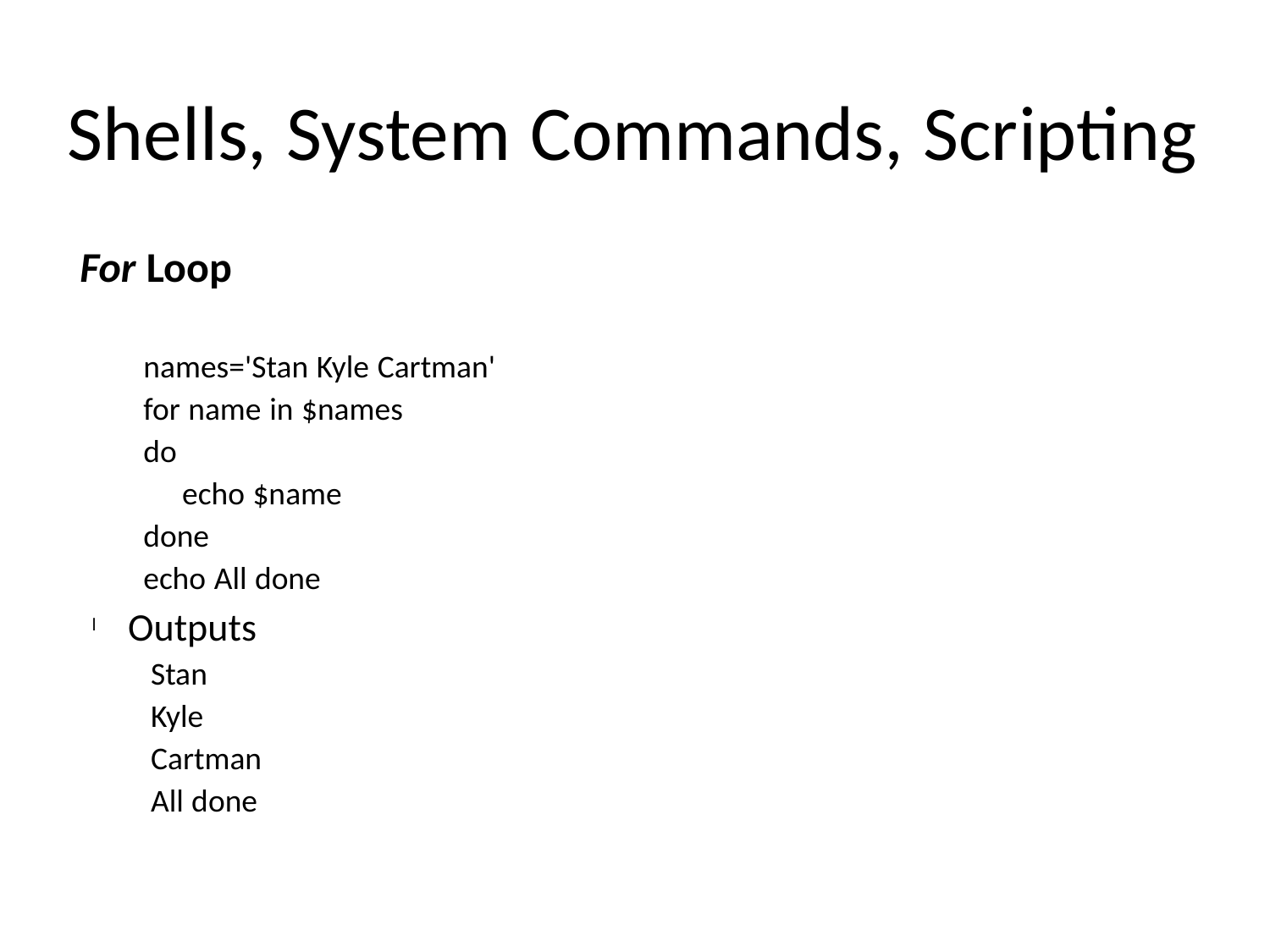

Shells, System Commands, Scripting

	For Loop

		names='Stan Kyle Cartman'
		for name in $names
		do
			echo $name
		done
		echo All done
Outputs
	Stan
	Kyle
	Cartman
	All done
l